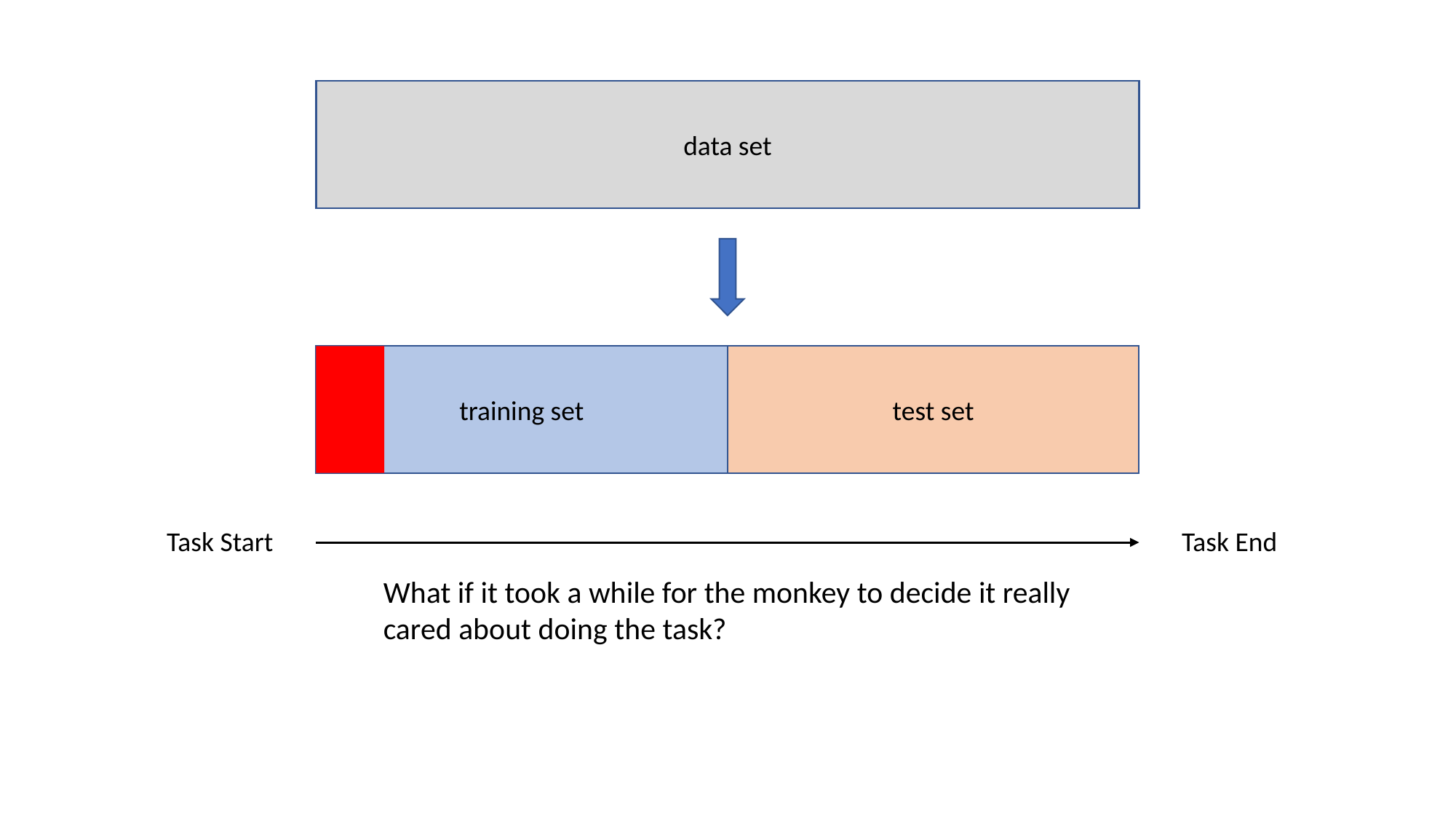

data set

test set
training set
Task Start
Task End
What if it took a while for the monkey to decide it really cared about doing the task?